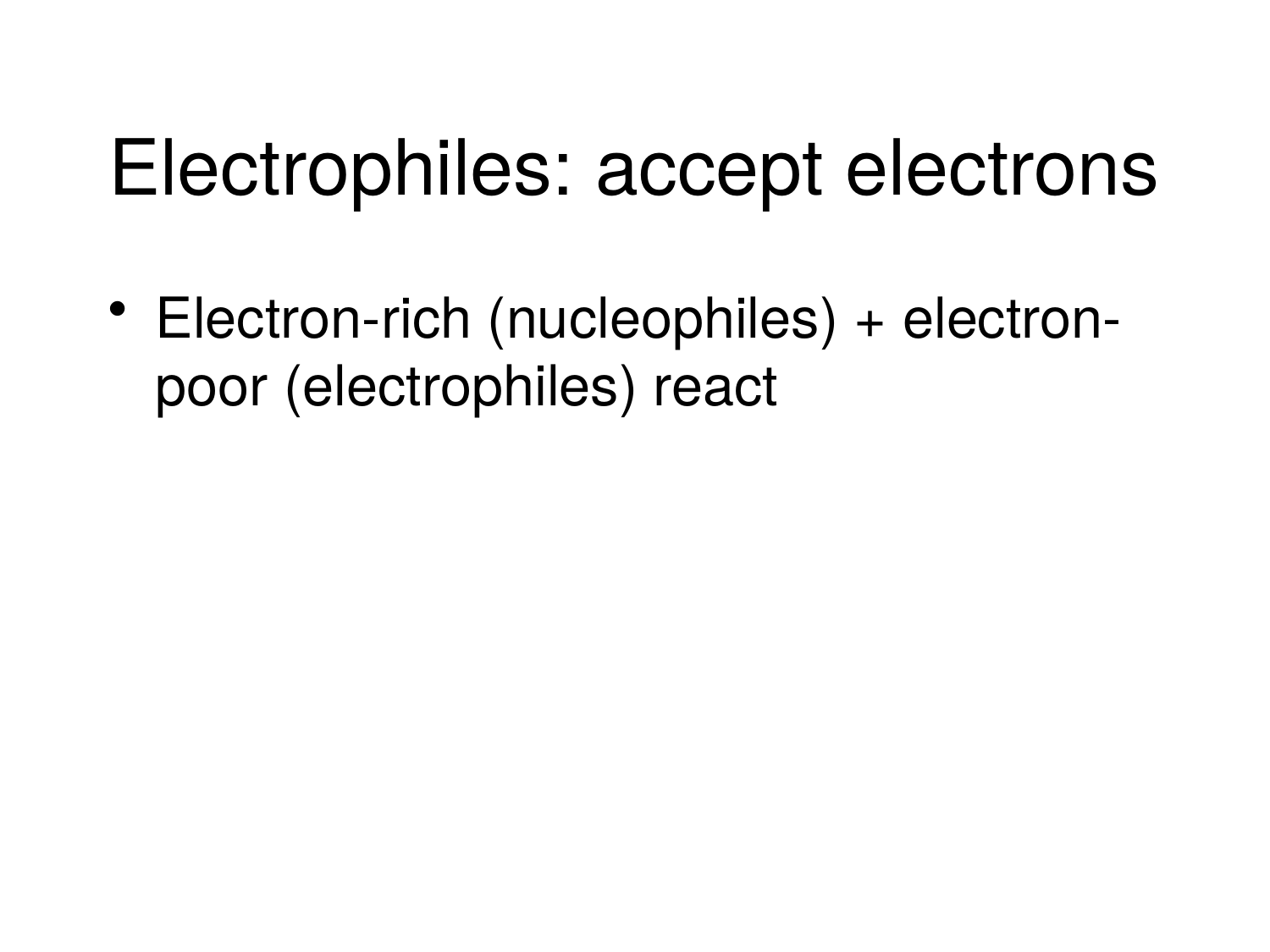

# Electrophiles: accept electrons
Electron-rich (nucleophiles) + electron-poor (electrophiles) react